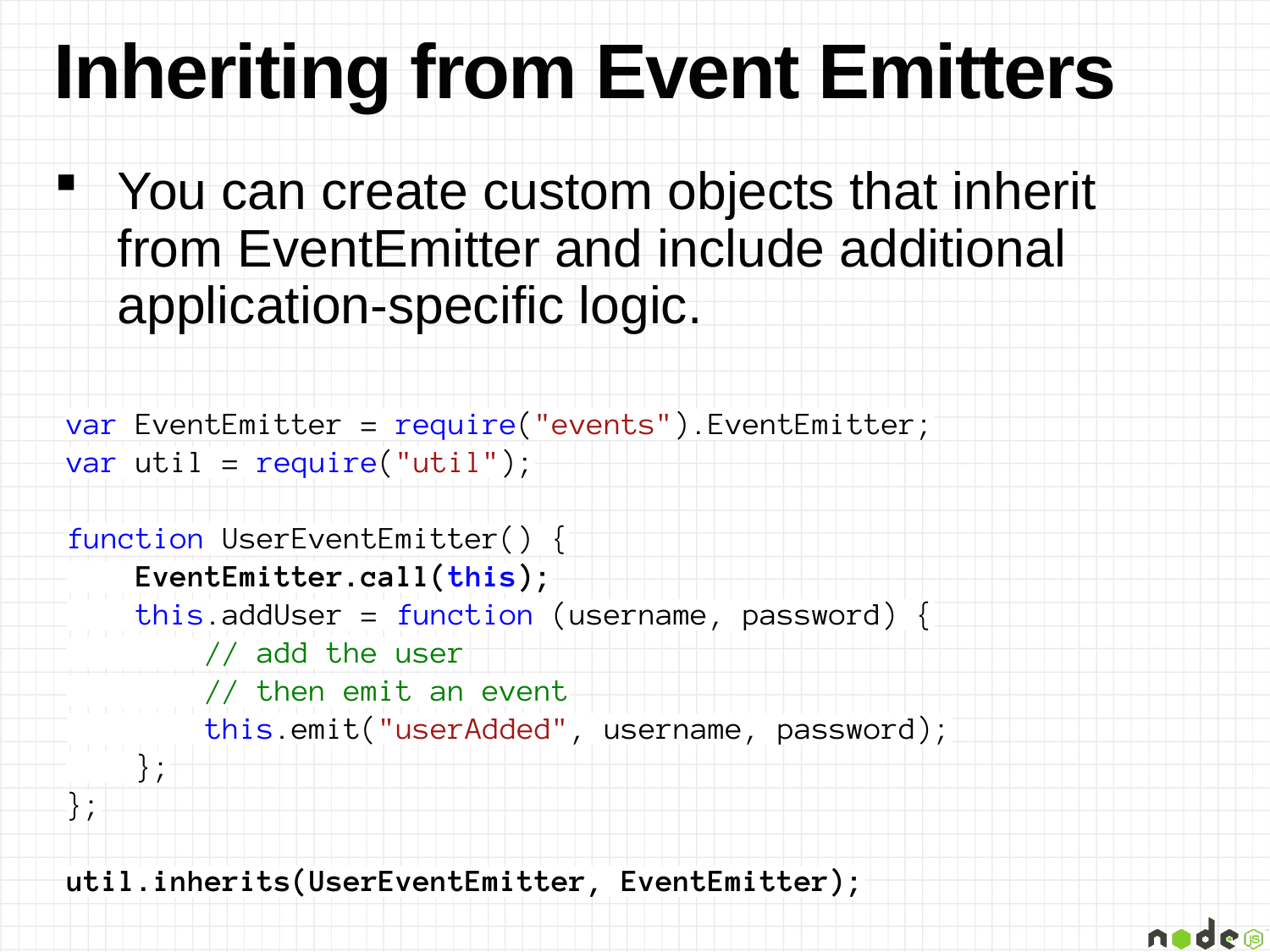

# Inheriting from Event Emitters
You can create custom objects that inherit from EventEmitter and include additional application-specific logic.
var EventEmitter = require("events").EventEmitter;
var util = require("util");

function UserEventEmitter() {
    EventEmitter.call(this);
    this.addUser = function (username, password) {
        // add the user
        // then emit an event
        this.emit("userAdded", username, password);
    };
};

util.inherits(UserEventEmitter, EventEmitter);